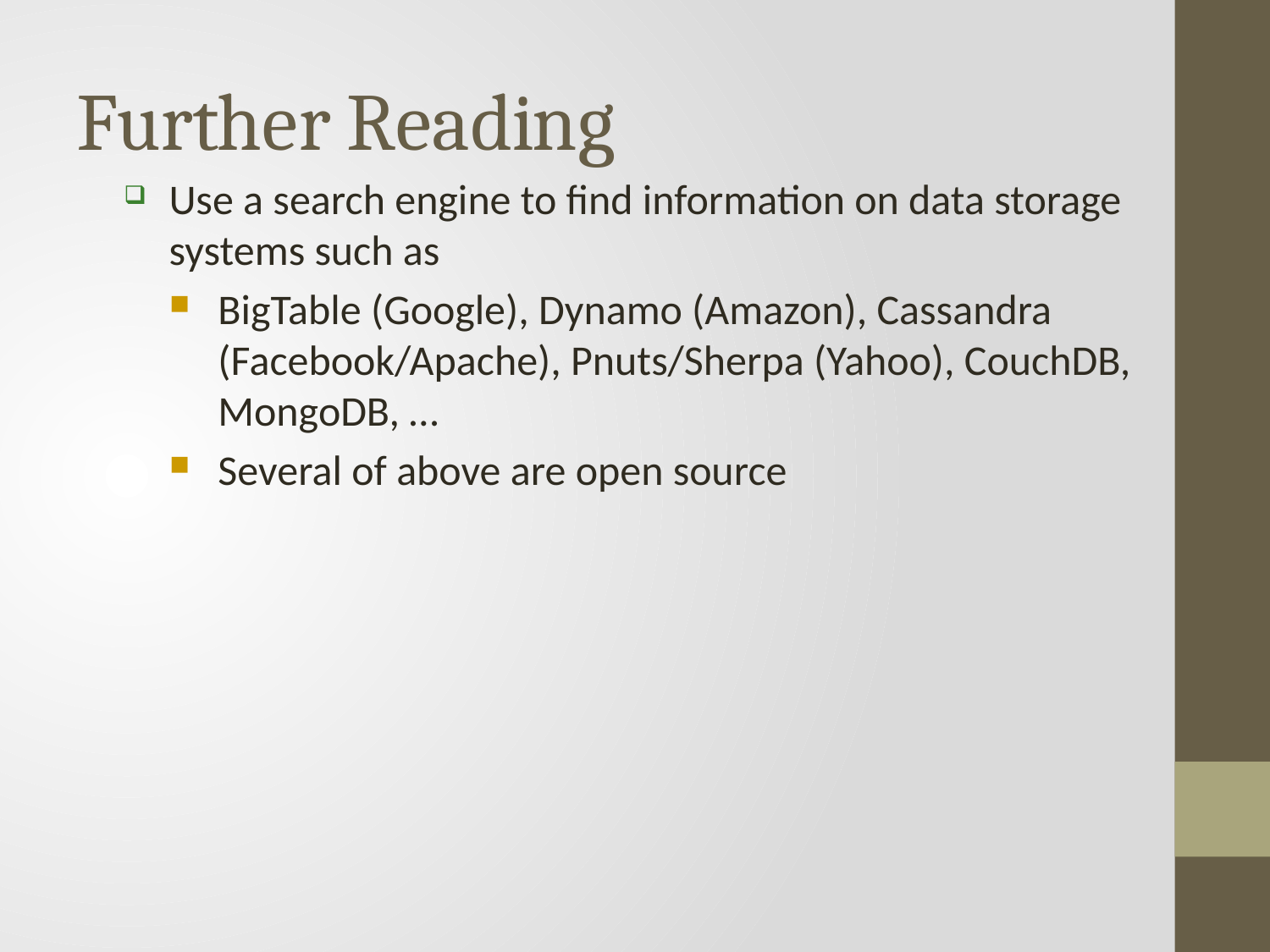

Further Reading
Use a search engine to find information on data storage systems such as
BigTable (Google), Dynamo (Amazon), Cassandra (Facebook/Apache), Pnuts/Sherpa (Yahoo), CouchDB, MongoDB, …
Several of above are open source